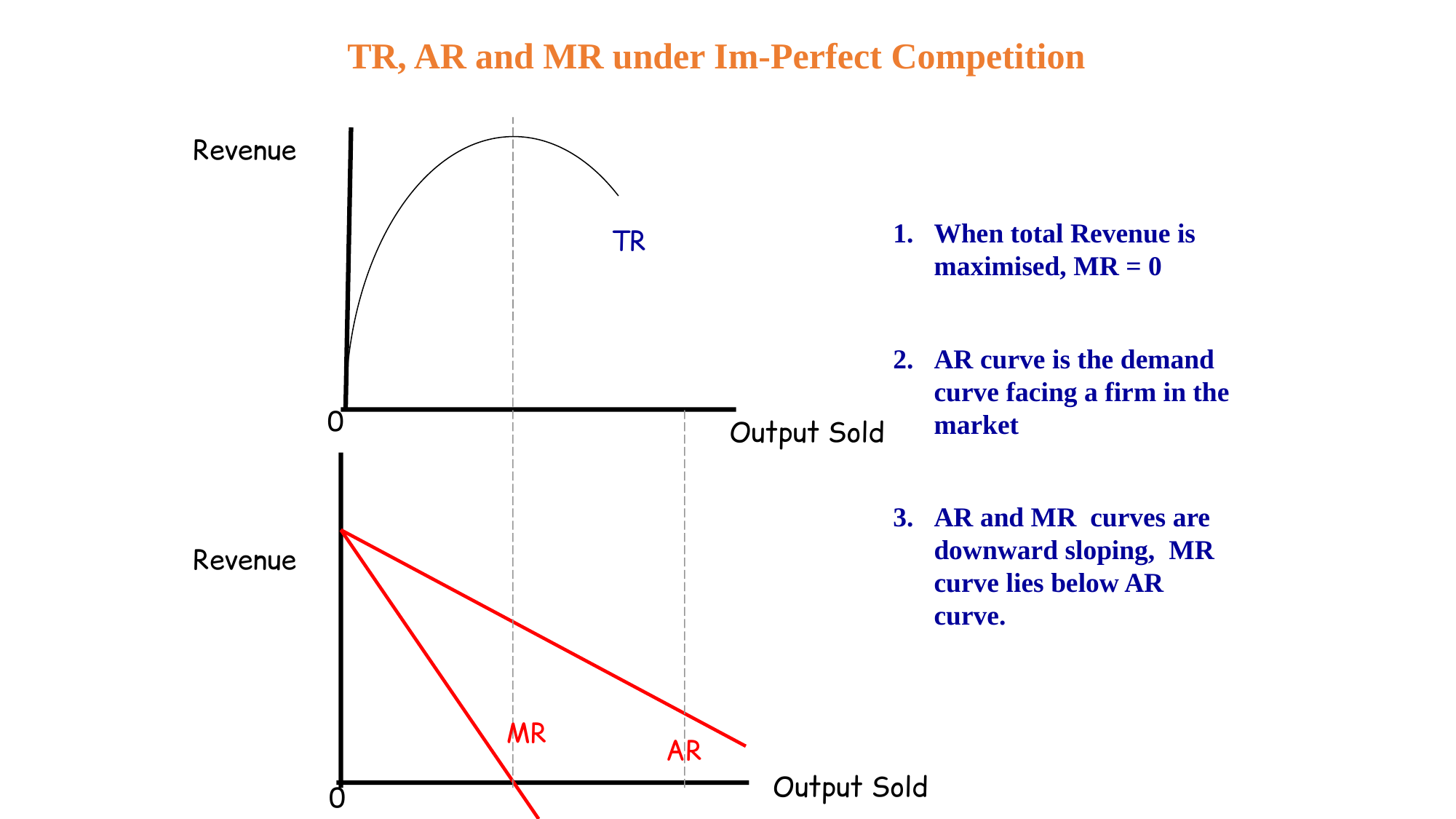

TR, AR and MR under Im-Perfect Competition

Revenue

When total Revenue is maximised, MR = 0

AR curve is the demand curve facing a firm in the market

AR and MR  curves are downward sloping,  MR curve lies below AR curve.

TR
0

Output Sold

Revenue
MR
AR
Output Sold
0